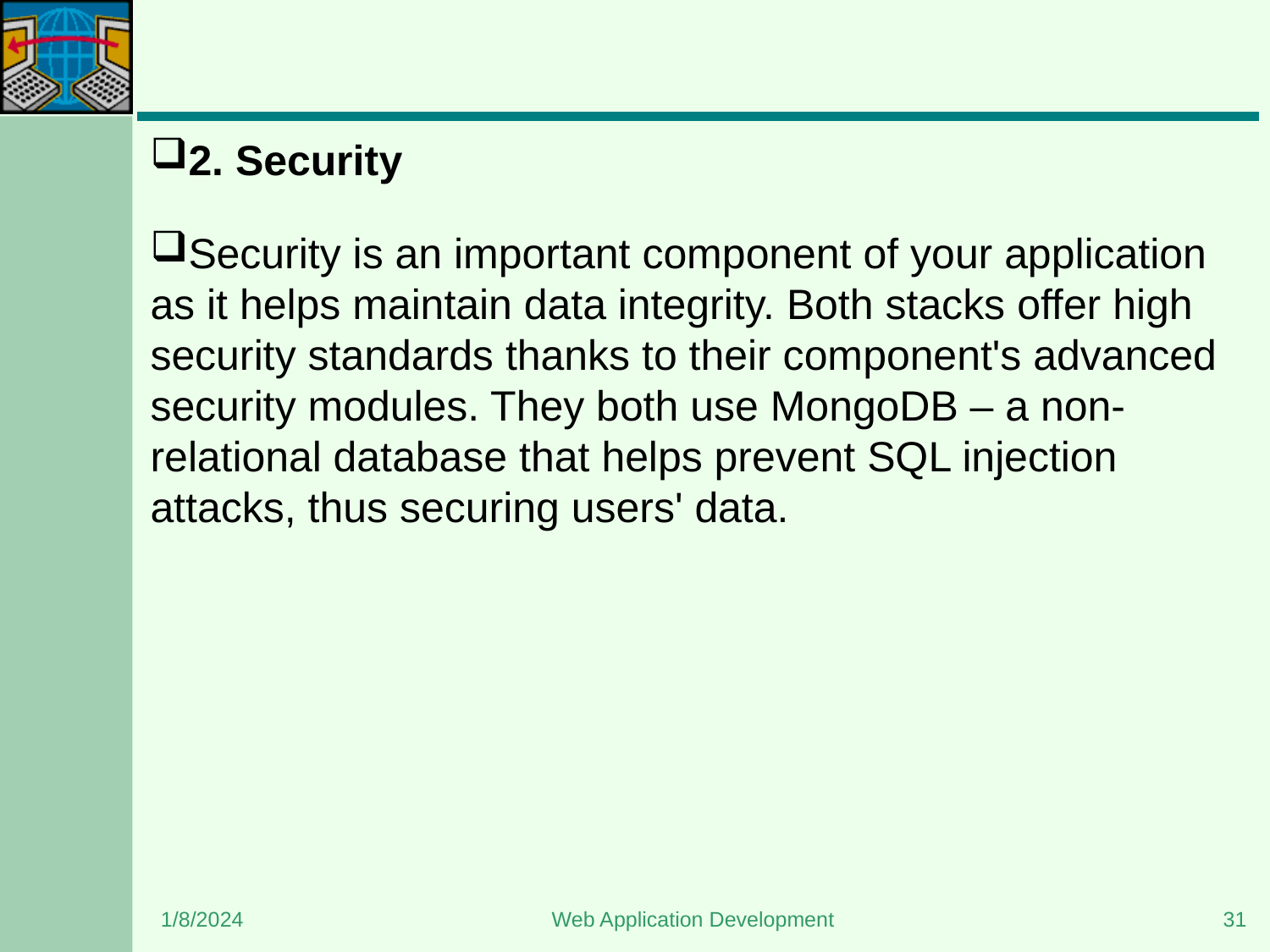

#
2. Security
Security is an important component of your application as it helps maintain data integrity. Both stacks offer high security standards thanks to their component's advanced security modules. They both use MongoDB – a non-relational database that helps prevent SQL injection attacks, thus securing users' data.

1/8/2024
Web Application Development
31